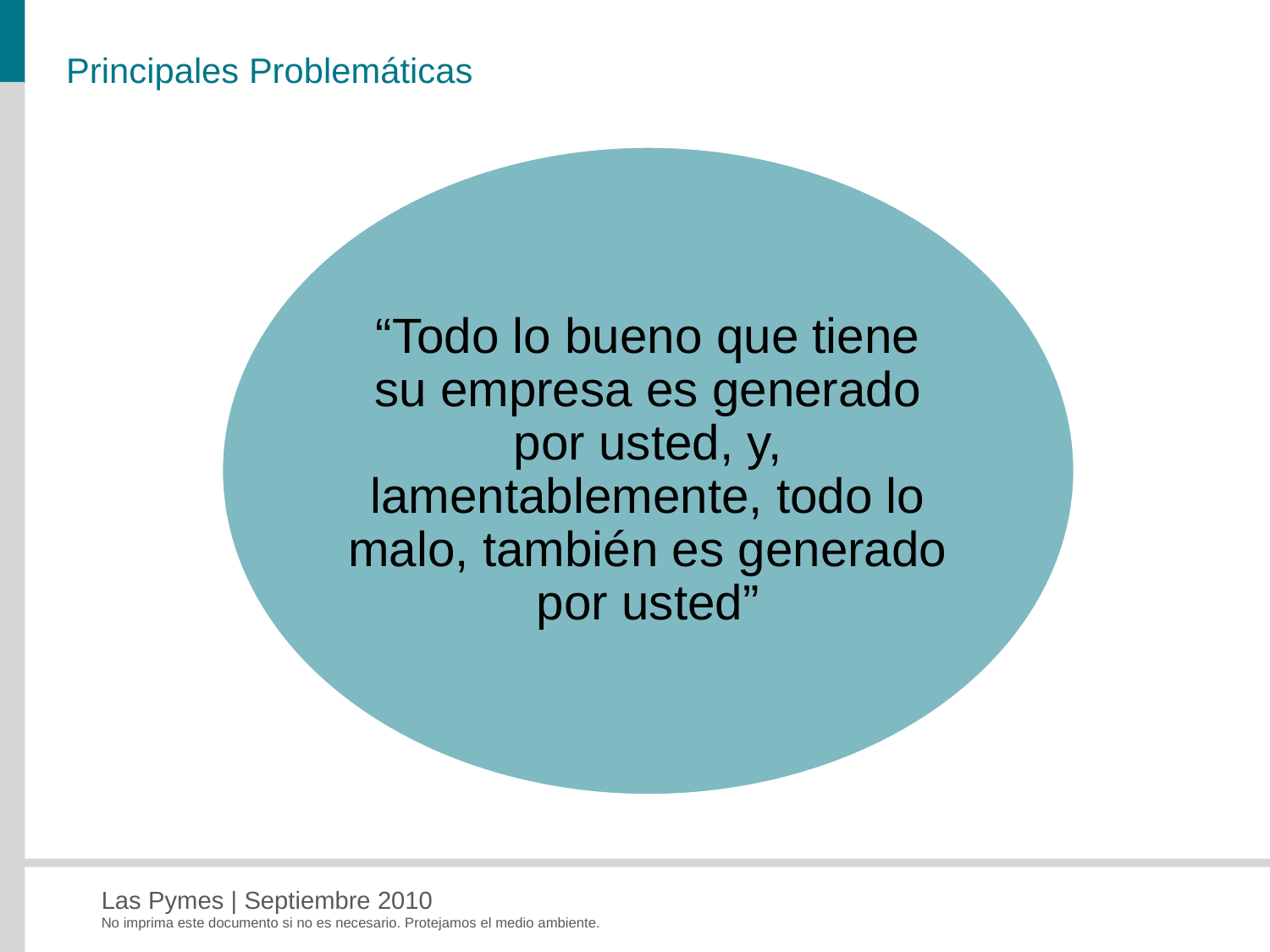

# Principales Problemáticas
“Todo lo bueno que tiene su empresa es generado por usted, y, lamentablemente, todo lo malo, también es generado por usted”